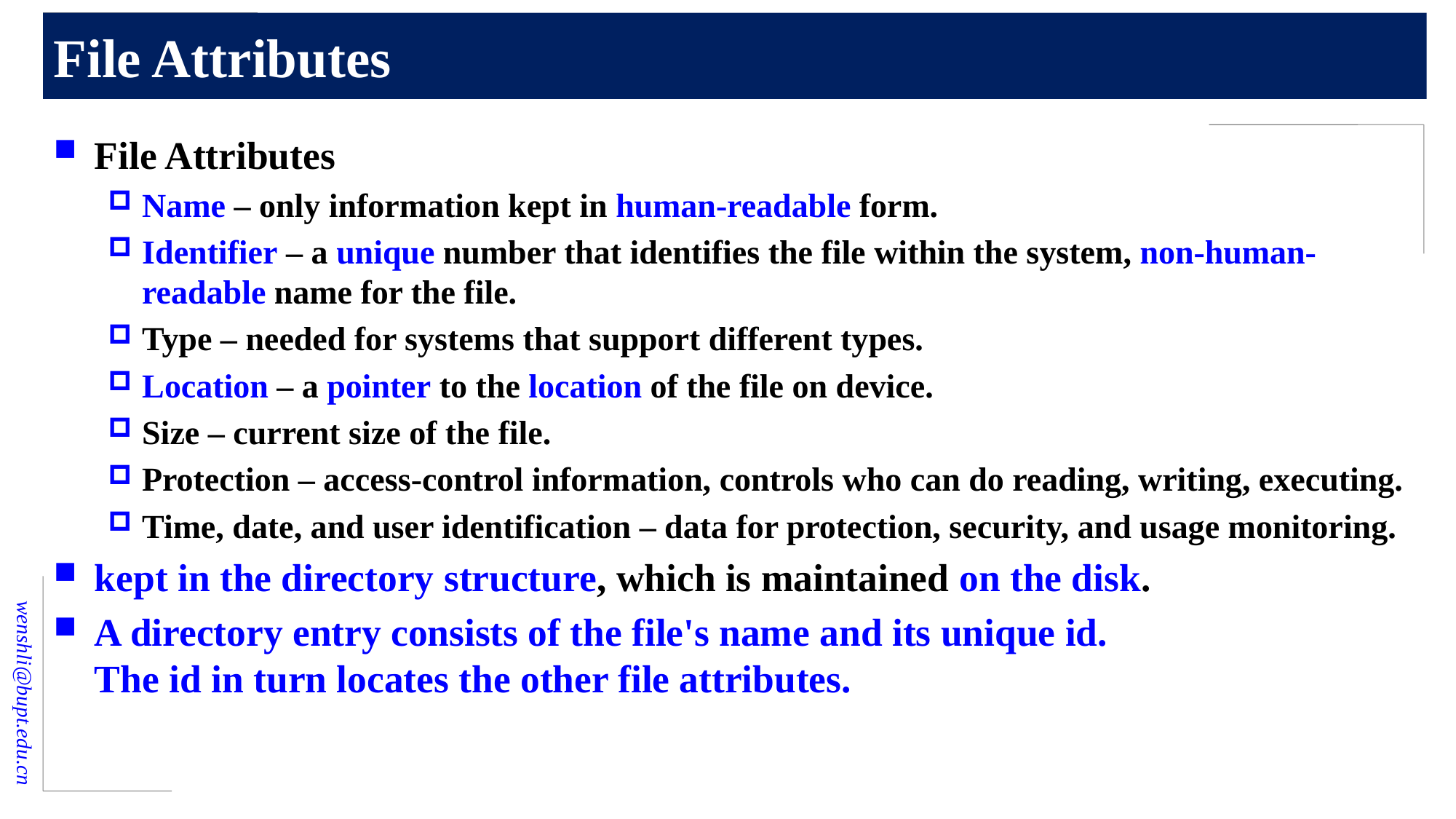

# File Attributes
File Attributes
Name – only information kept in human-readable form.
Identifier – a unique number that identifies the file within the system, non-human-readable name for the file.
Type – needed for systems that support different types.
Location – a pointer to the location of the file on device.
Size – current size of the file.
Protection – access-control information, controls who can do reading, writing, executing.
Time, date, and user identification – data for protection, security, and usage monitoring.
kept in the directory structure, which is maintained on the disk.
A directory entry consists of the file's name and its unique id.
The id in turn locates the other file attributes.
9